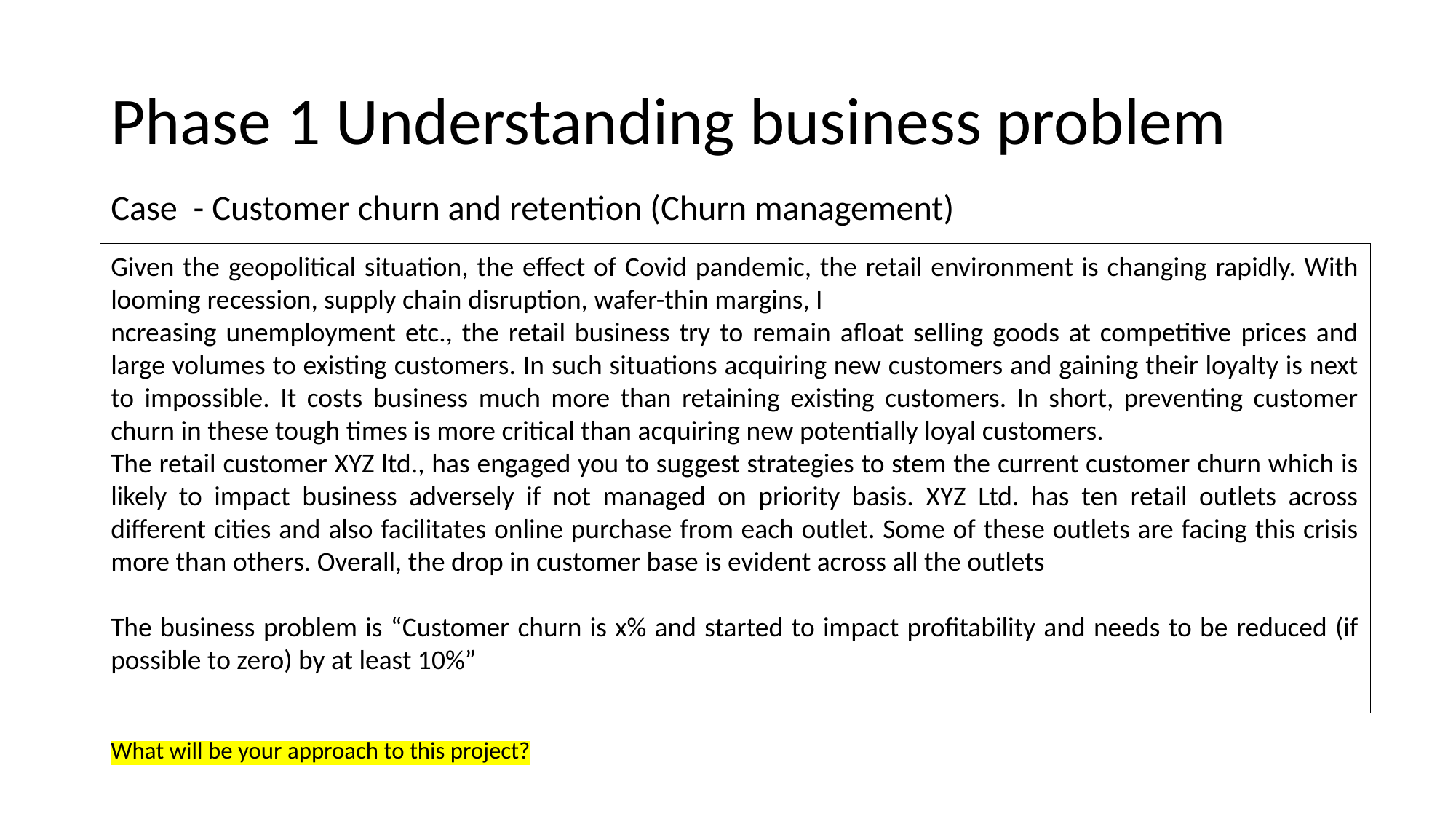

# Phase 1 Understanding business problem
Case  - Customer churn and retention (Churn management)

What will be your approach to this project?
Given the geopolitical situation, the effect of Covid pandemic, the retail environment is changing rapidly. With looming recession, supply chain disruption, wafer-thin margins, I
ncreasing unemployment etc., the retail business try to remain afloat selling goods at competitive prices and large volumes to existing customers. In such situations acquiring new customers and gaining their loyalty is next to impossible. It costs business much more than retaining existing customers. In short, preventing customer churn in these tough times is more critical than acquiring new potentially loyal customers.
The retail customer XYZ ltd., has engaged you to suggest strategies to stem the current customer churn which is likely to impact business adversely if not managed on priority basis. XYZ Ltd. has ten retail outlets across different cities and also facilitates online purchase from each outlet. Some of these outlets are facing this crisis more than others. Overall, the drop in customer base is evident across all the outlets

The business problem is “Customer churn is x% and started to impact profitability and needs to be reduced (if possible to zero) by at least 10%”